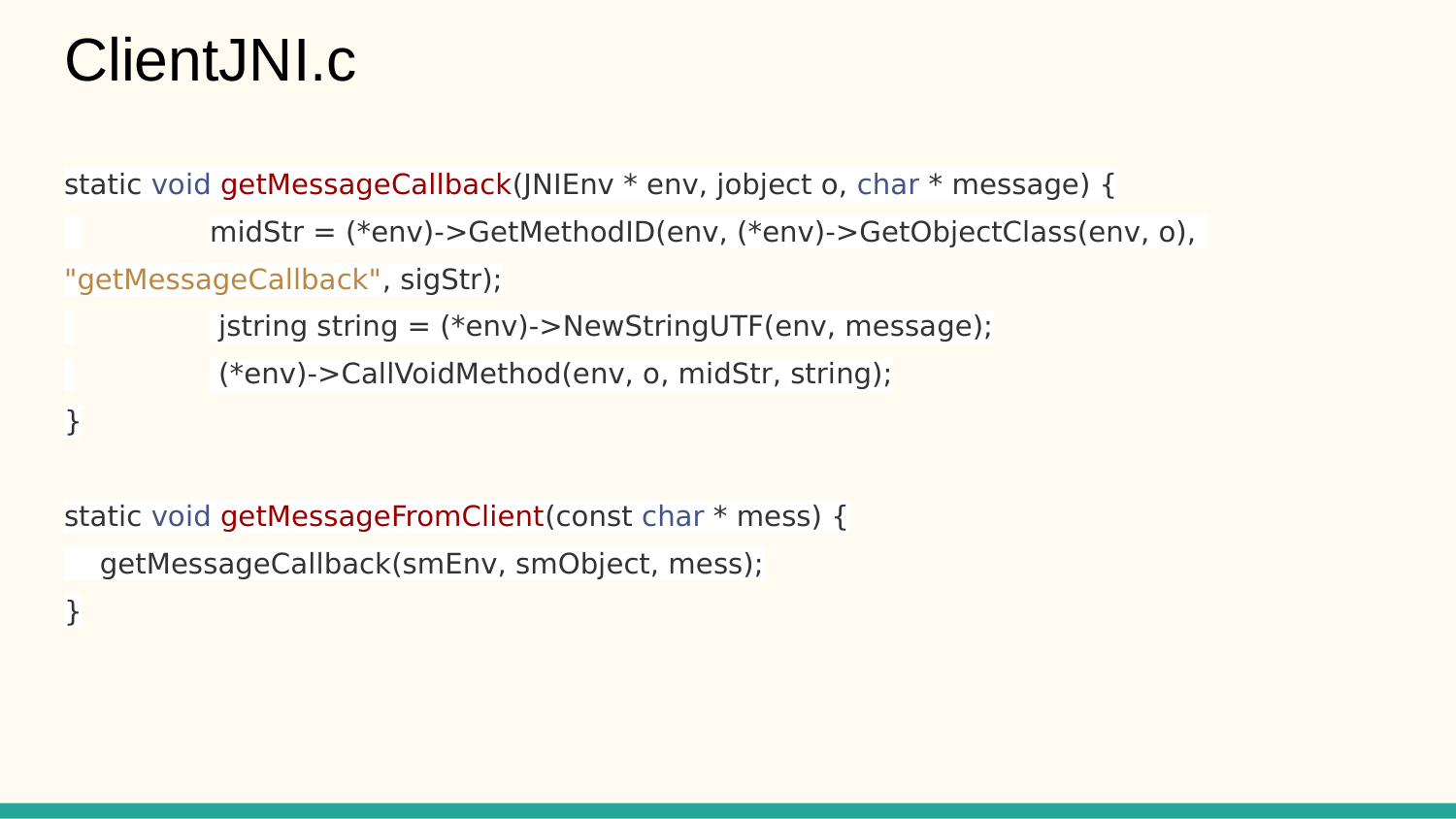

# ClientJNI.c
static void getMessageCallback(JNIEnv * env, jobject o, char * message) {
  	midStr = (*env)->GetMethodID(env, (*env)->GetObjectClass(env, o),  "getMessageCallback", sigStr);
 	 jstring string = (*env)->NewStringUTF(env, message);
 	 (*env)->CallVoidMethod(env, o, midStr, string);
}
static void getMessageFromClient(const char * mess) {
    getMessageCallback(smEnv, smObject, mess);
}